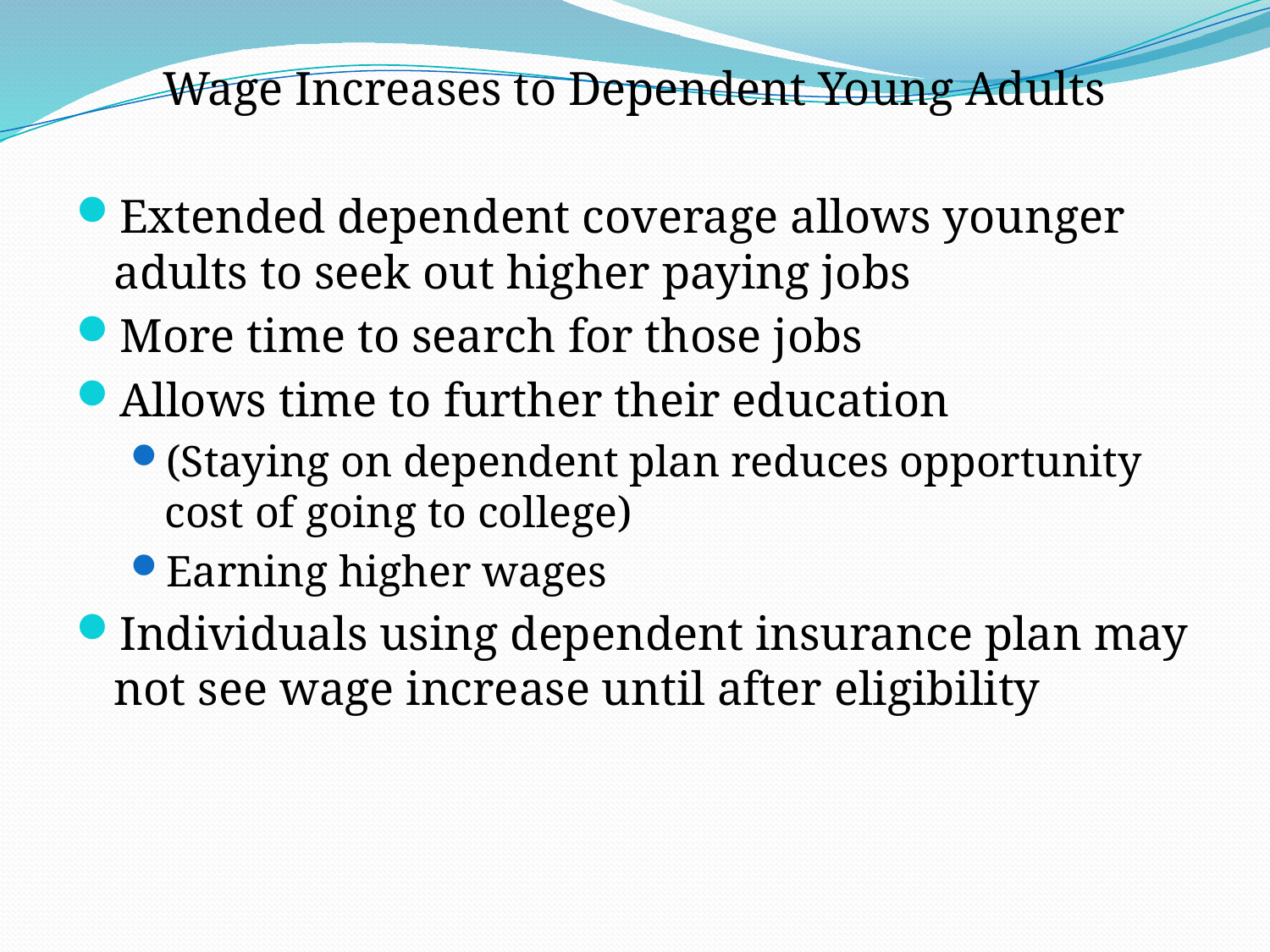

Wage Increases to Dependent Young Adults

Extended dependent coverage allows younger adults to seek out higher paying jobs
More time to search for those jobs
Allows time to further their education
(Staying on dependent plan reduces opportunity cost of going to college)
Earning higher wages
Individuals using dependent insurance plan may not see wage increase until after eligibility